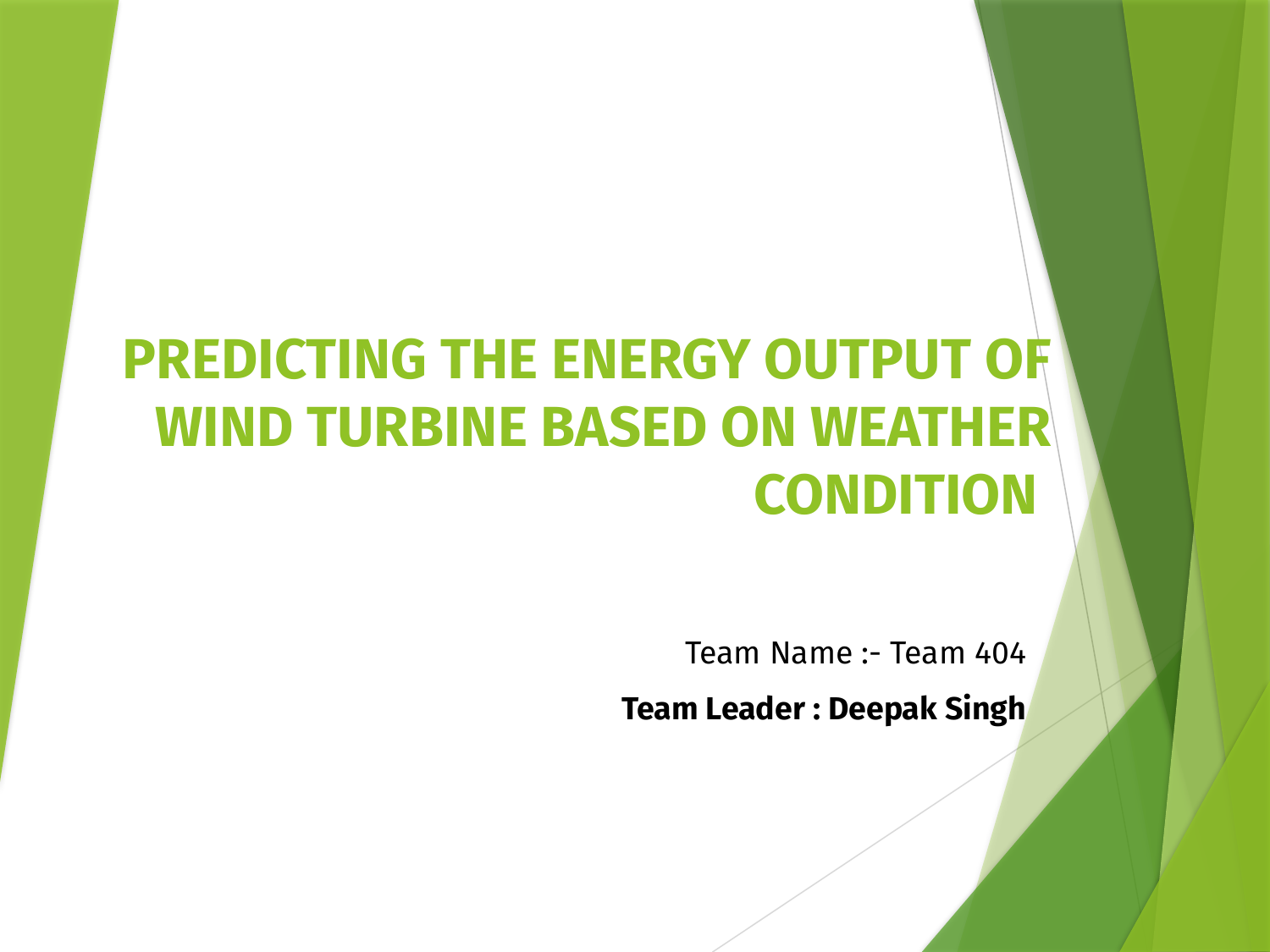

# PREDICTING THE ENERGY OUTPUT OF WIND TURBINE BASED ON WEATHER CONDITION
Team Name :- Team 404
Team Leader : Deepak Singh